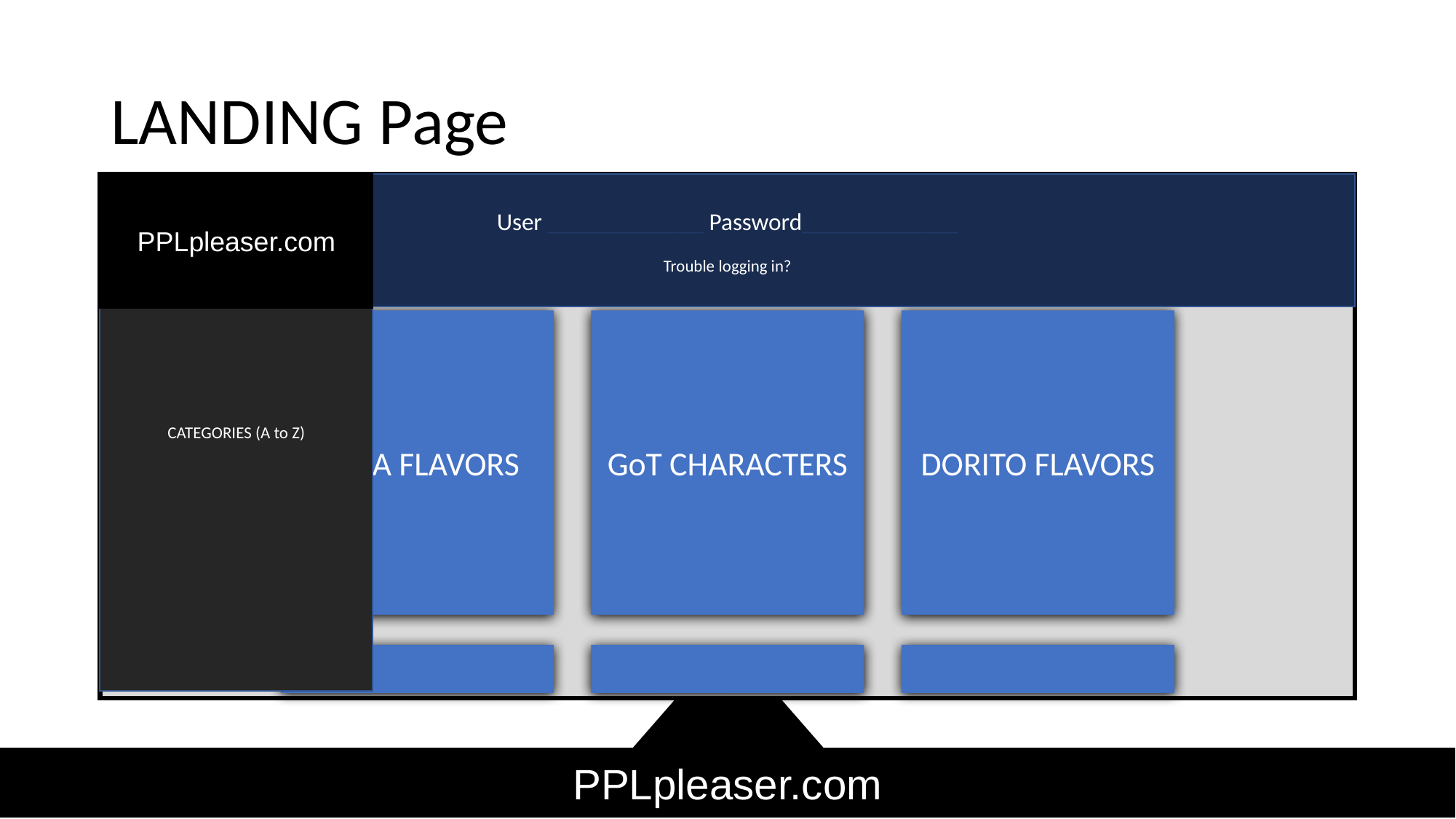

# LANDING Page
PPLpleaser.com
CATEGORIES (A to Z)

User _____________ Password_____________
Trouble logging in?
SODA FLAVORS
GoT CHARACTERS
DORITO FLAVORS

PPLpleaser.com